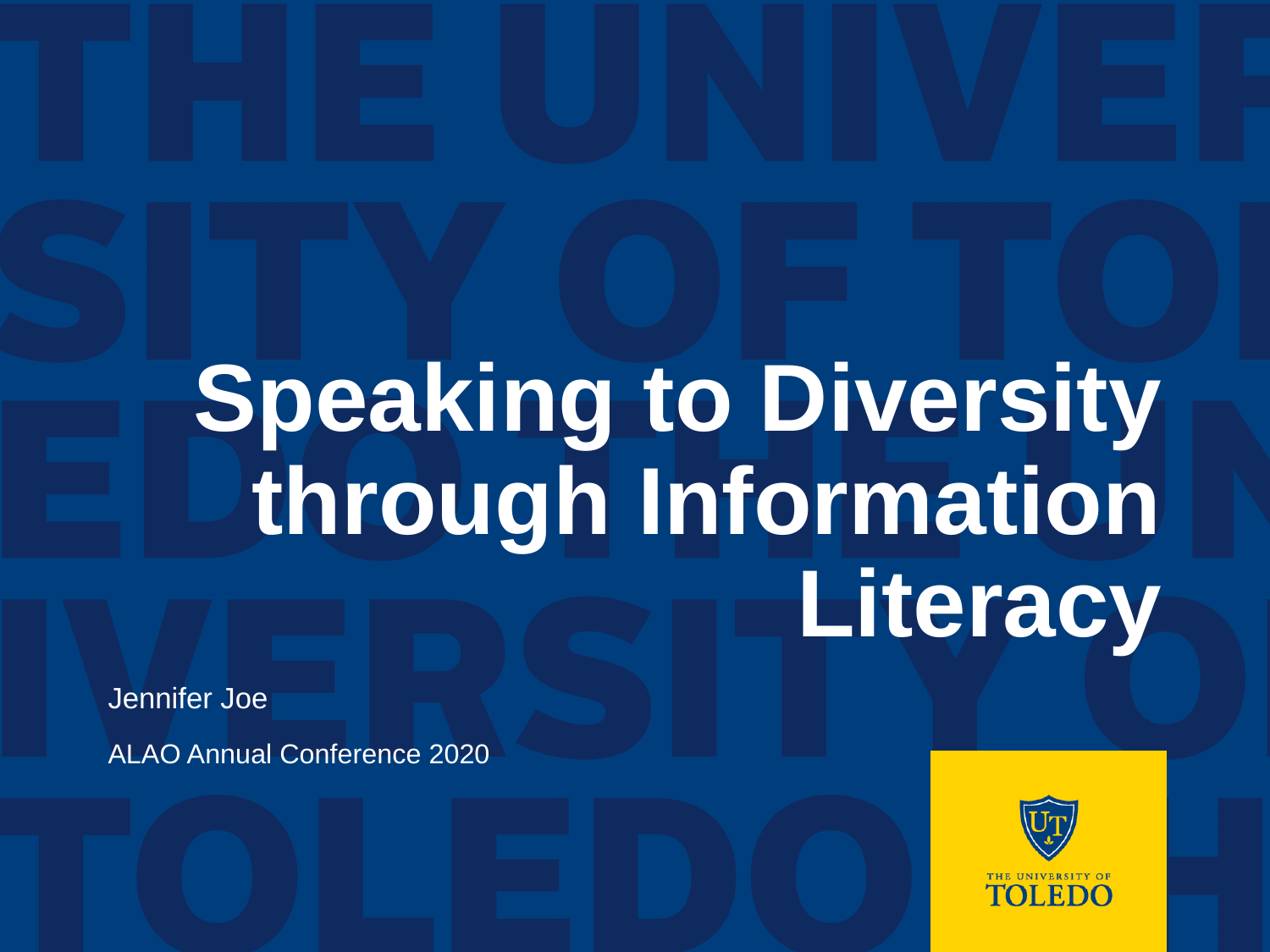

# Speaking to Diversity through Information Literacy
Jennifer Joe
ALAO Annual Conference 2020